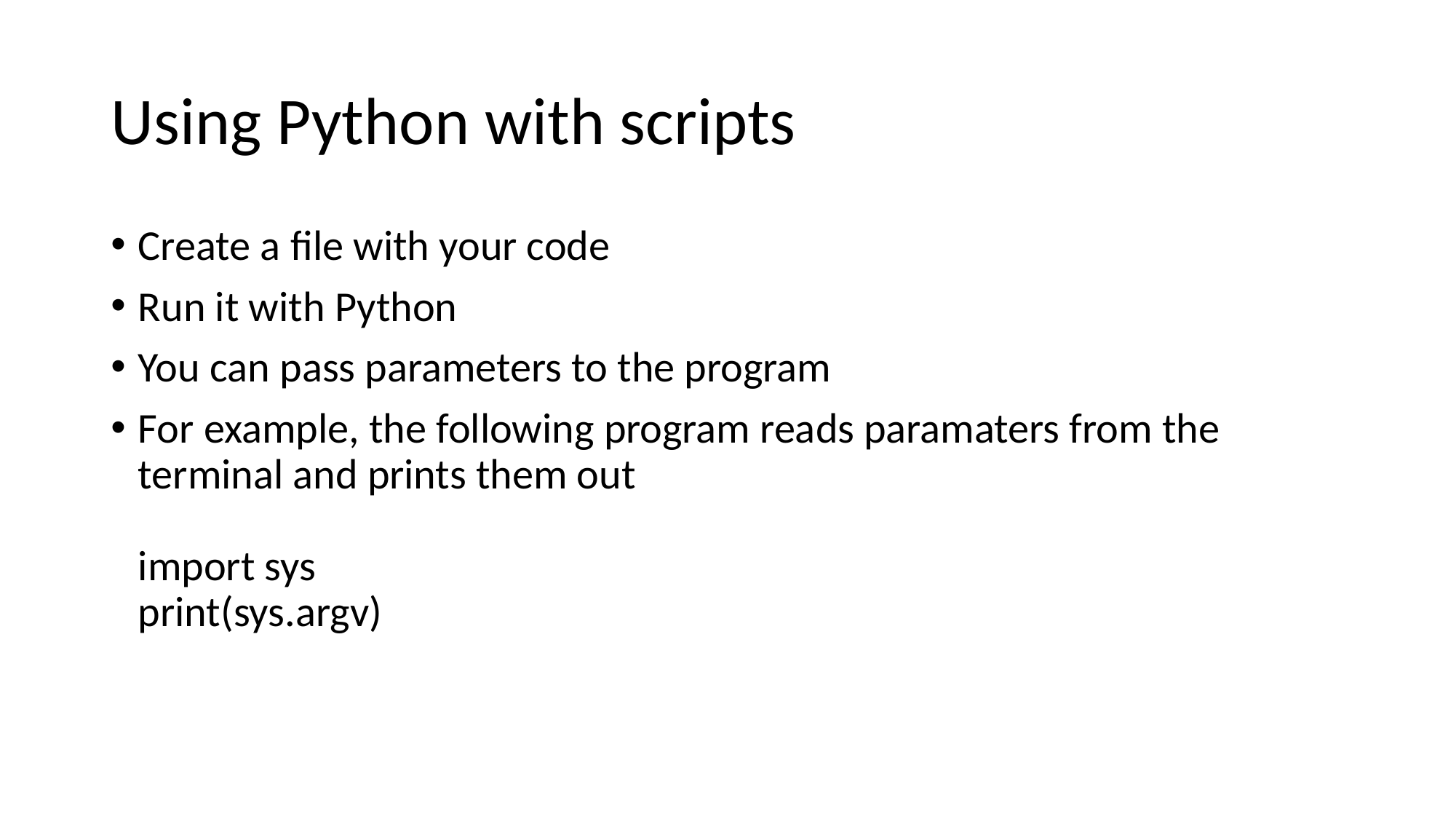

# Using Python with scripts
Create a file with your code
Run it with Python
You can pass parameters to the program
For example, the following program reads paramaters from the terminal and prints them out
import sys
print(sys.argv)